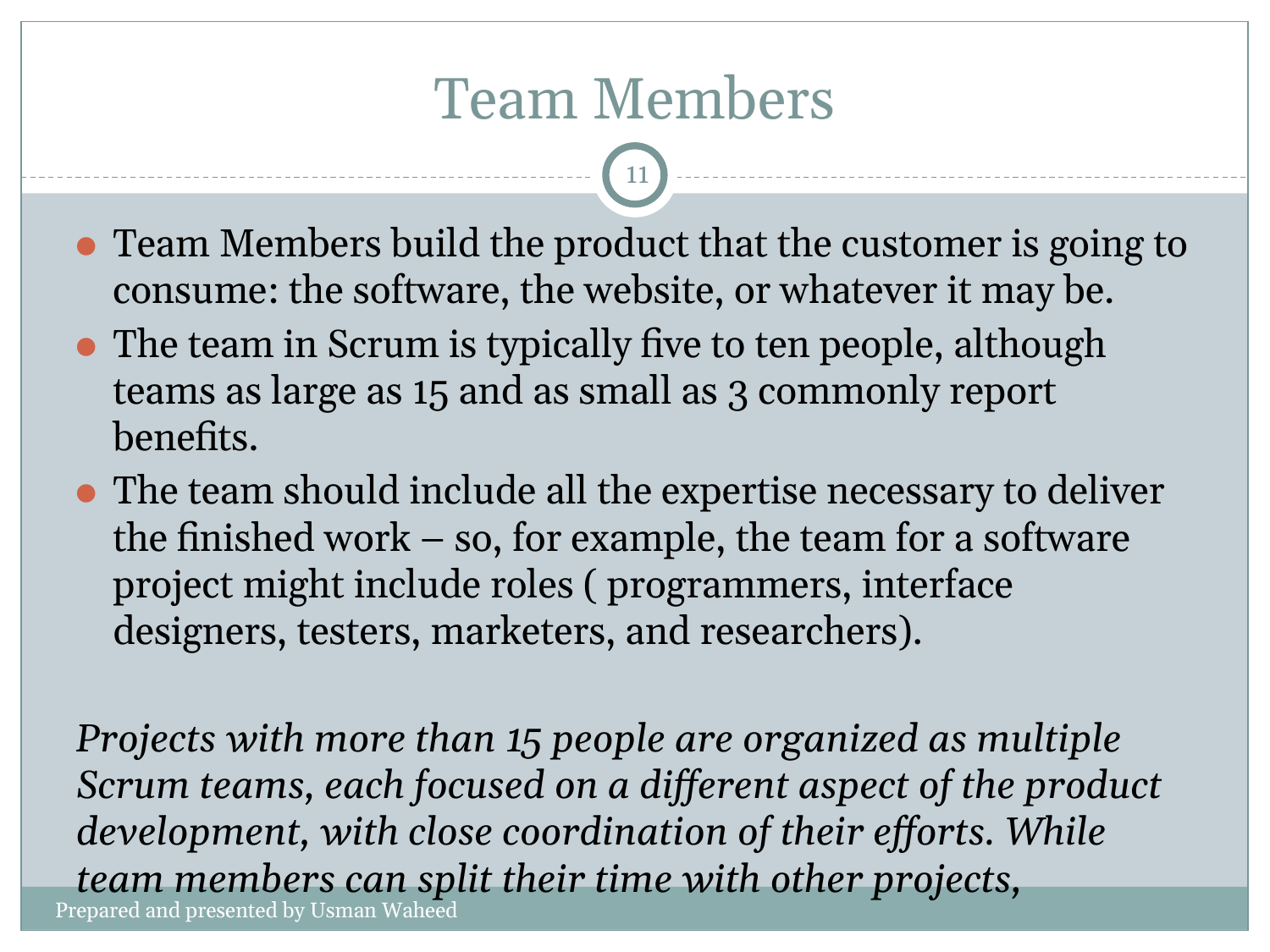

# Team Members
11
Team Members build the product that the customer is going to consume: the software, the website, or whatever it may be.
The team in Scrum is typically five to ten people, although teams as large as 15 and as small as 3 commonly report benefits.
The team should include all the expertise necessary to deliver the finished work – so, for example, the team for a software project might include roles ( programmers, interface designers, testers, marketers, and researchers).

Projects with more than 15 people are organized as multiple Scrum teams, each focused on a different aspect of the product development, with close coordination of their efforts. While team members can split their time with other projects,
Prepared and presented by Usman Waheed